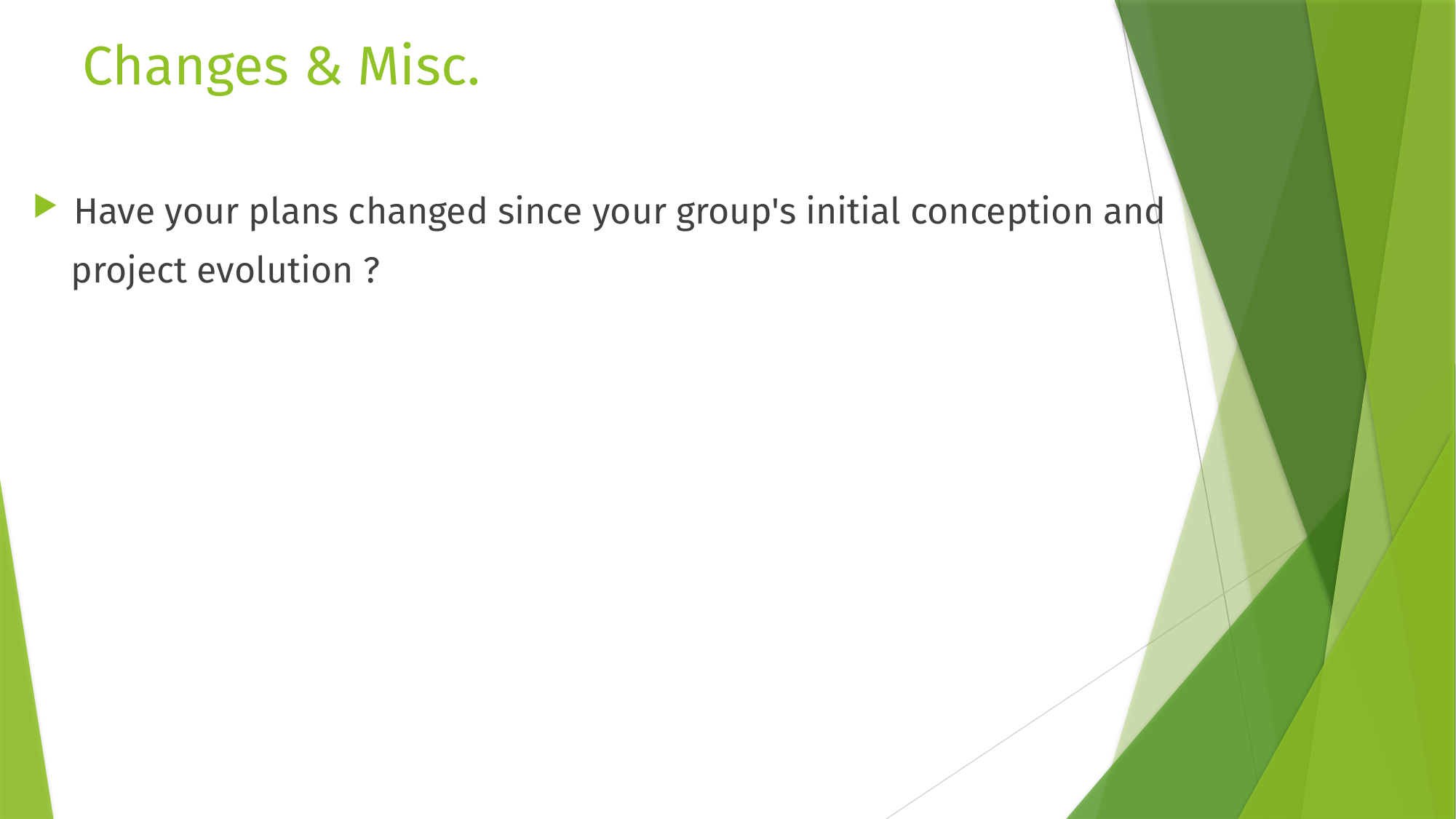

# Changes & Misc.
Have your plans changed since your group's initial conception and
    project evolution ?